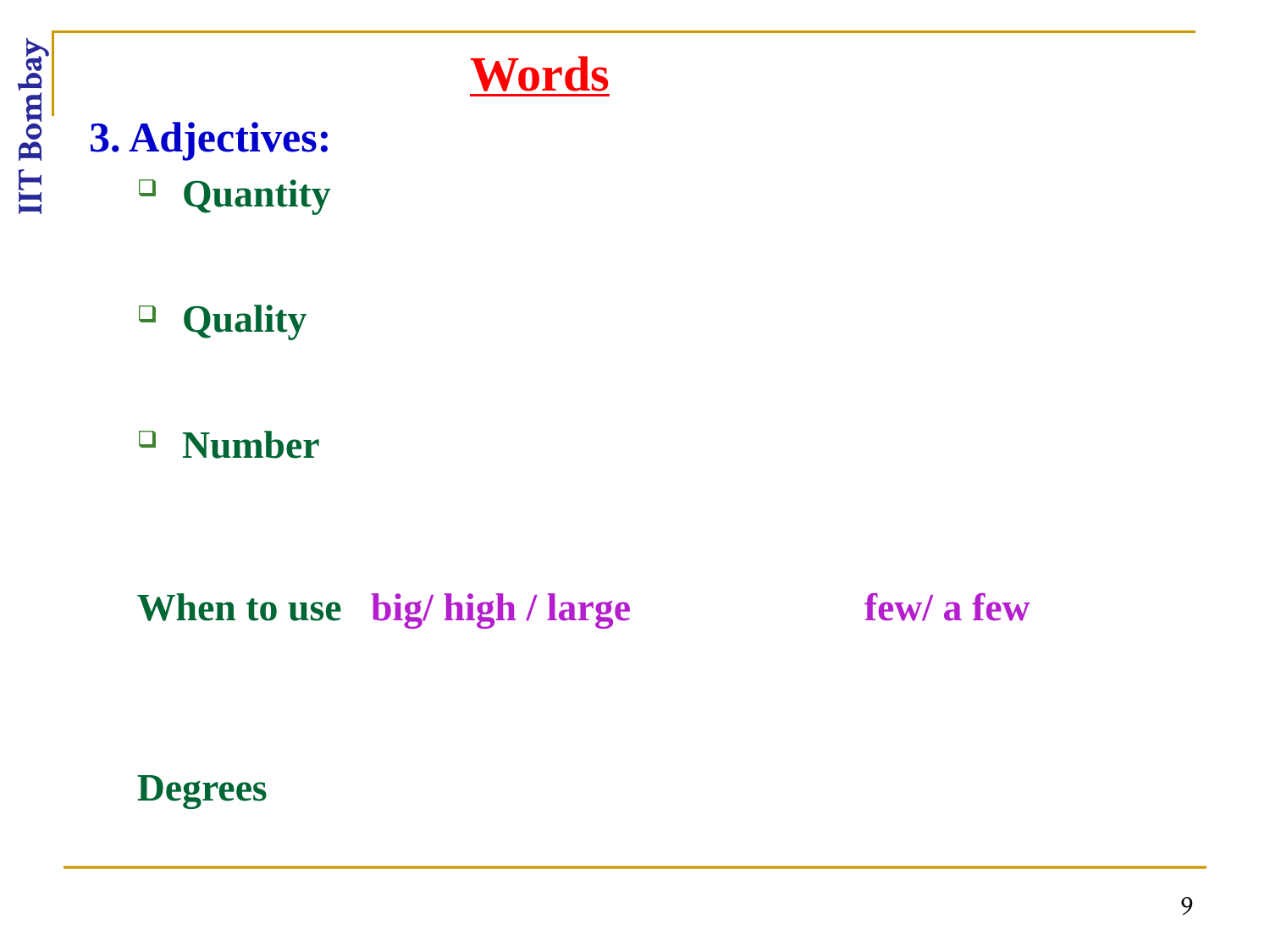

Words
3. Adjectives:
Quantity

Quality

Number

When to use   big/ high / large                        few/ a few

Degrees
9